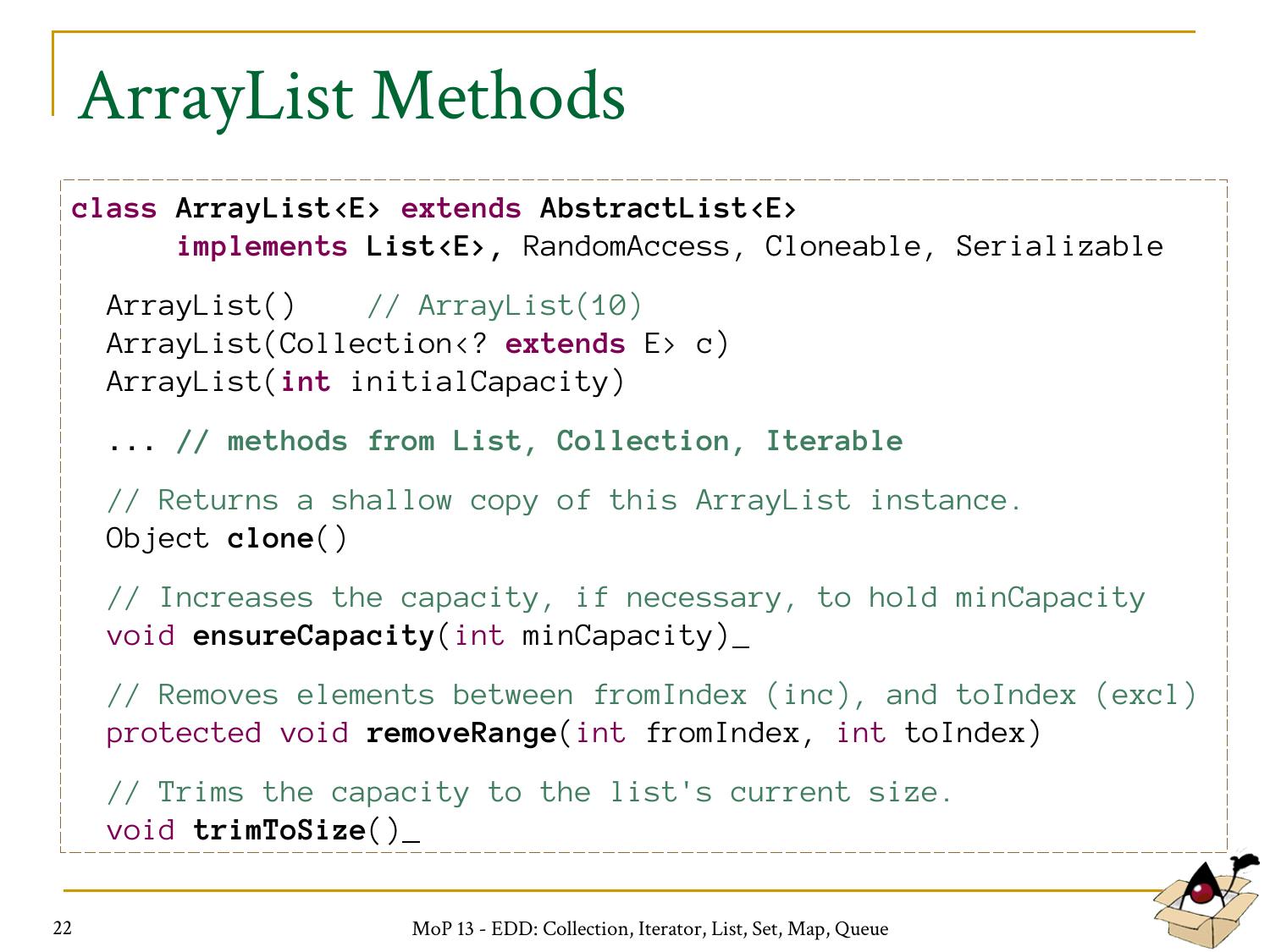

# ArrayList Methods
class ArrayList<E> extends AbstractList<E>
      implements List<E>, RandomAccess, Cloneable, Serializable
  ArrayList()    // ArrayList(10)
  ArrayList(Collection<? extends E> c)
  ArrayList(int initialCapacity)
  ... // methods from List, Collection, Iterable
  // Returns a shallow copy of this ArrayList instance.
  Object clone()
  // Increases the capacity, if necessary, to hold minCapacity
  void ensureCapacity(int minCapacity)
  // Removes elements between fromIndex (inc), and toIndex (excl)
  protected void removeRange(int fromIndex, int toIndex)
  // Trims the capacity to the list's current size.
  void trimToSize()
MoP 13 - EDD: Collection, Iterator, List, Set, Map, Queue